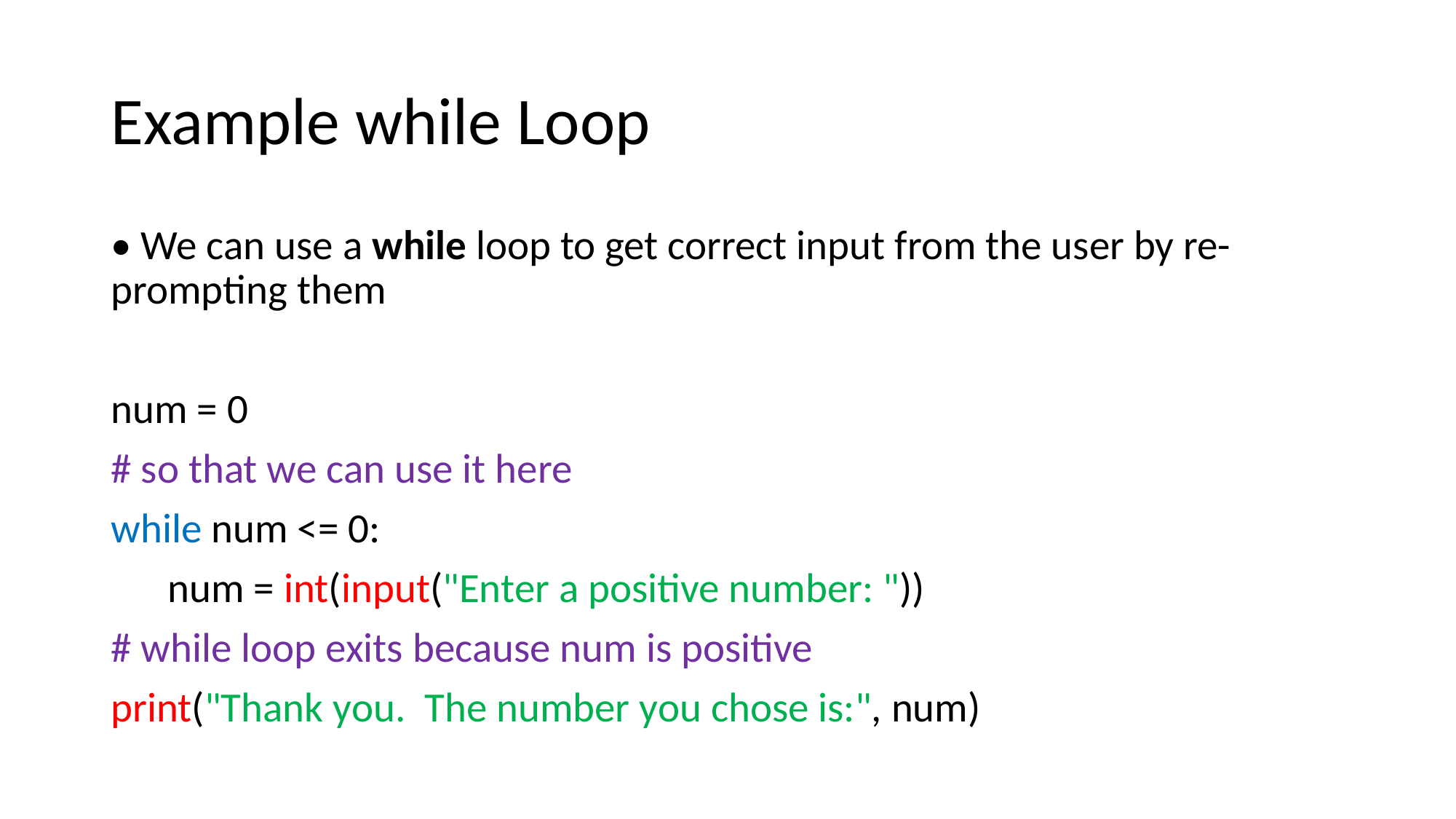

# Example while Loop
• We can use a while loop to get correct input from the user by re-prompting them

num = 0
# so that we can use it here
while num <= 0:
      num = int(input("Enter a positive number: "))
# while loop exits because num is positive
print("Thank you.  The number you chose is:", num)